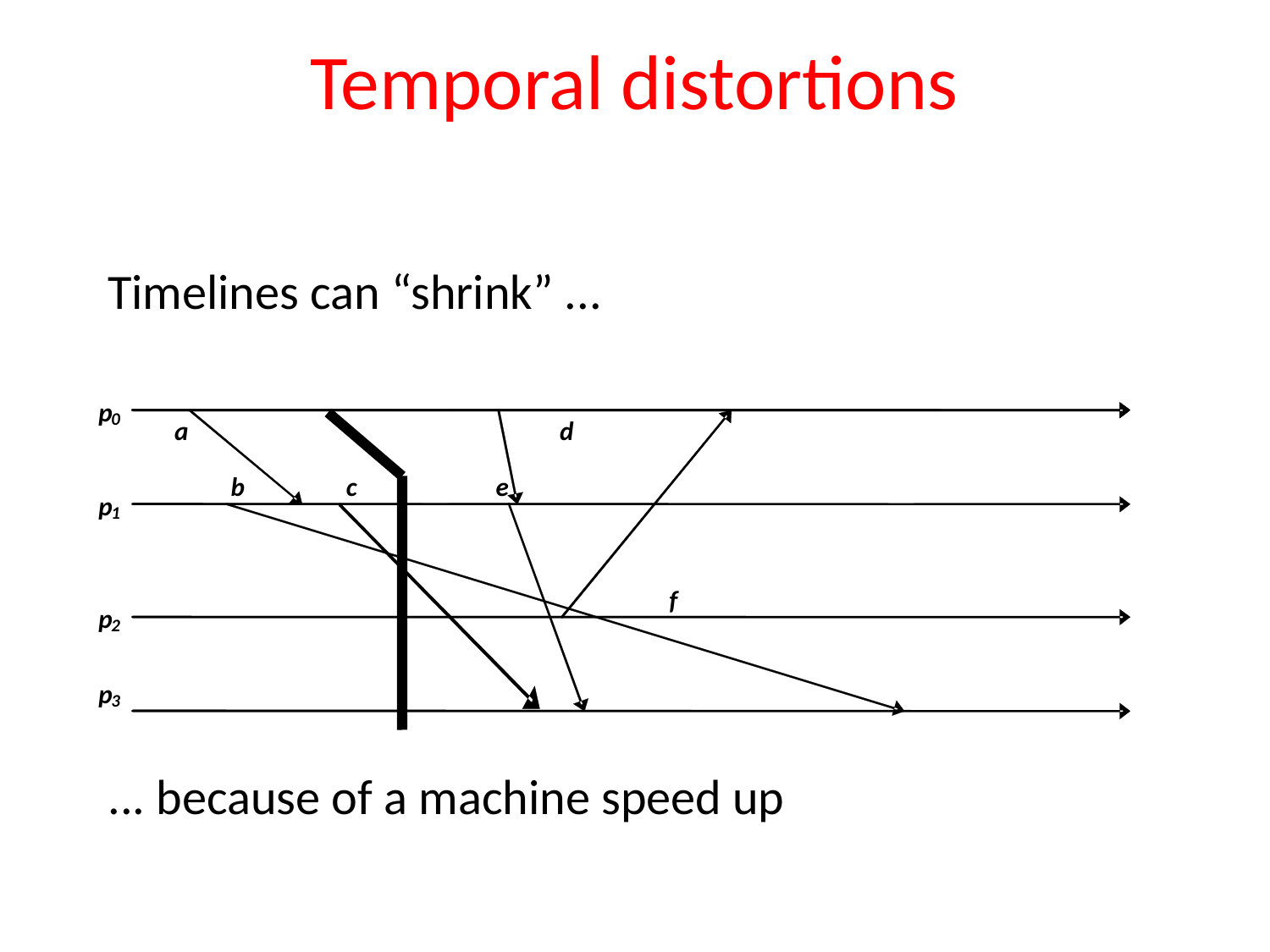

# Temporal distortions

Timelines can “shrink” ...

... because of a machine speed up

p

0

a
d

b
c
e

p

1

f

p

2
p

3